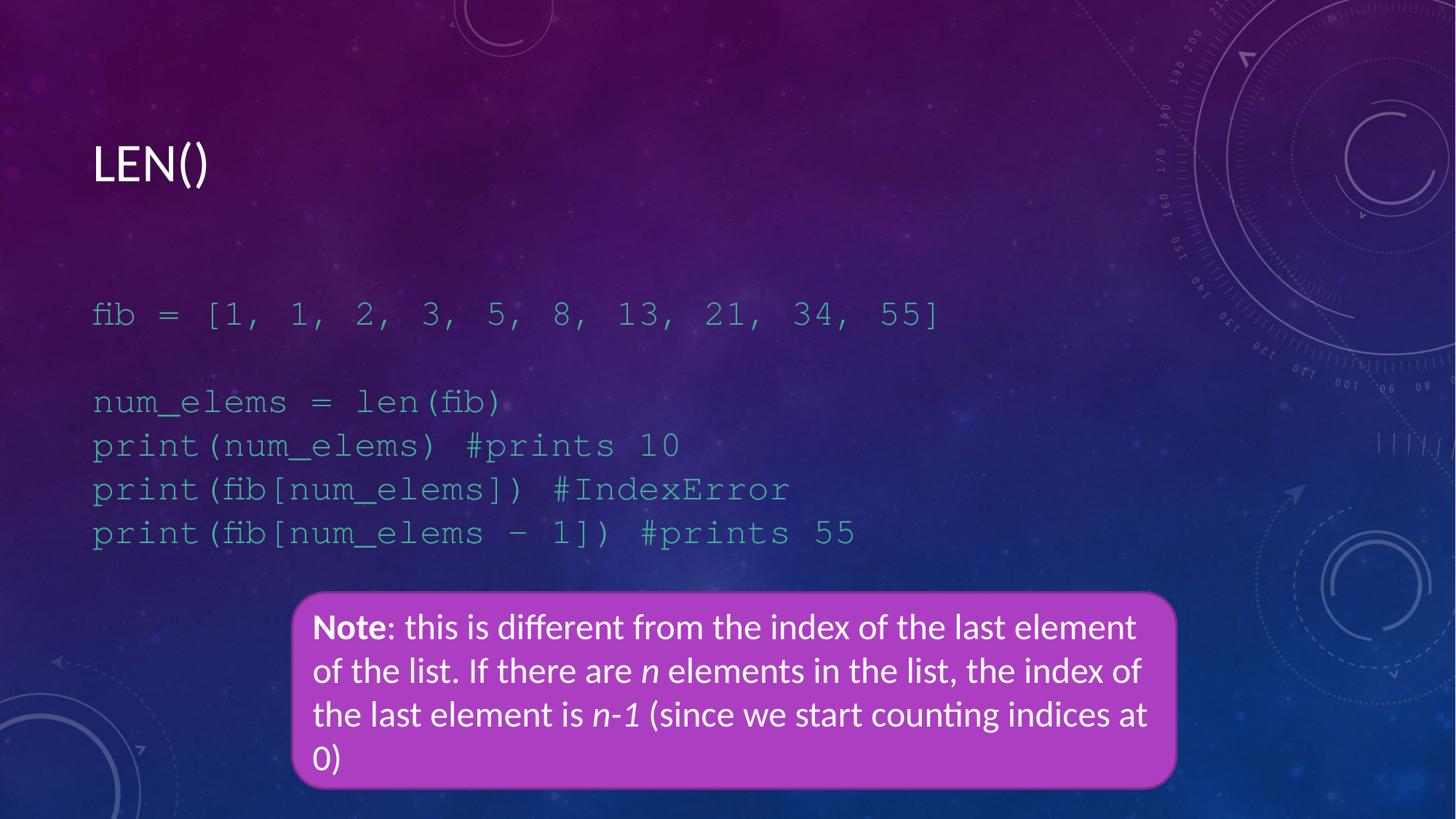

# len()
fib = [1, 1, 2, 3, 5, 8, 13, 21, 34, 55]

num_elems = len(fib)
print(num_elems) #prints 10
print(fib[num_elems]) #IndexError
print(fib[num_elems – 1]) #prints 55
Note: this is different from the index of the last element of the list. If there are n elements in the list, the index of the last element is n-1 (since we start counting indices at 0)